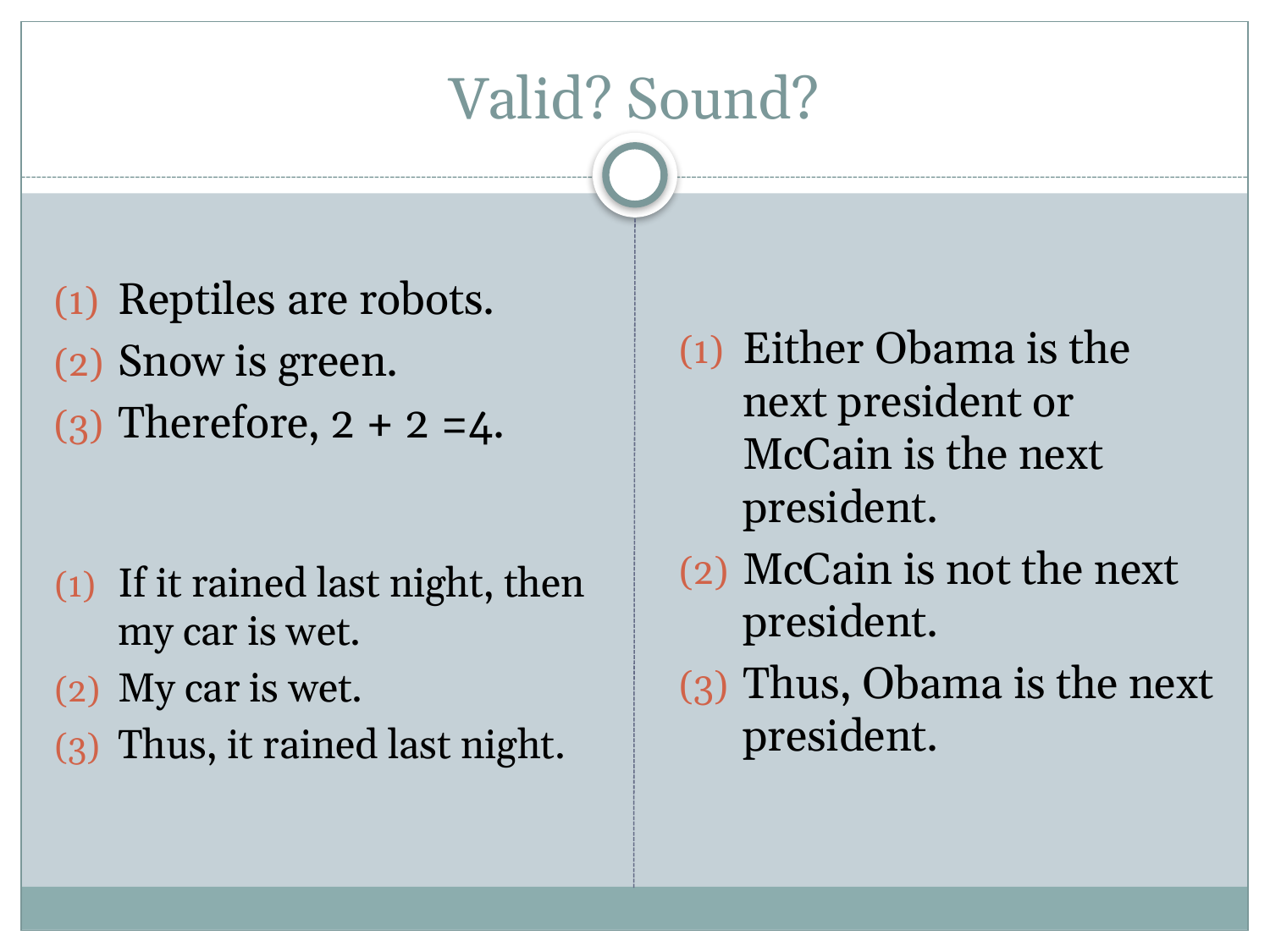

# Valid? Sound?

Either Obama is the next president or McCain is the next president.
McCain is not the next president.
Thus, Obama is the next president.
Reptiles are robots.
Snow is green.
Therefore, 2 + 2 =4.
If it rained last night, then my car is wet.
My car is wet.
Thus, it rained last night.